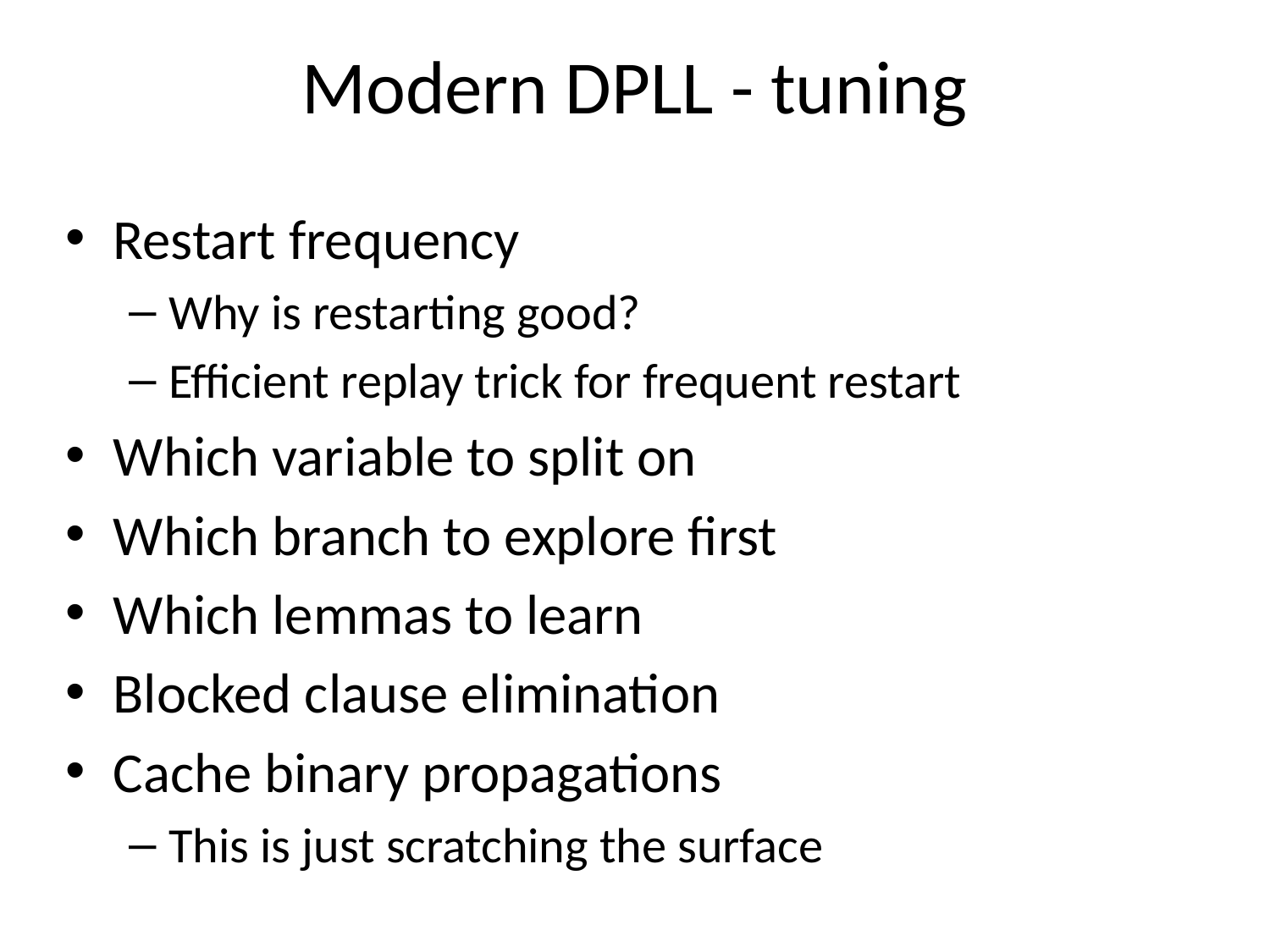

# Modern DPLL - tuning
Restart frequency
Why is restarting good?
Efficient replay trick for frequent restart
Which variable to split on
Which branch to explore first
Which lemmas to learn
Blocked clause elimination
Cache binary propagations
This is just scratching the surface